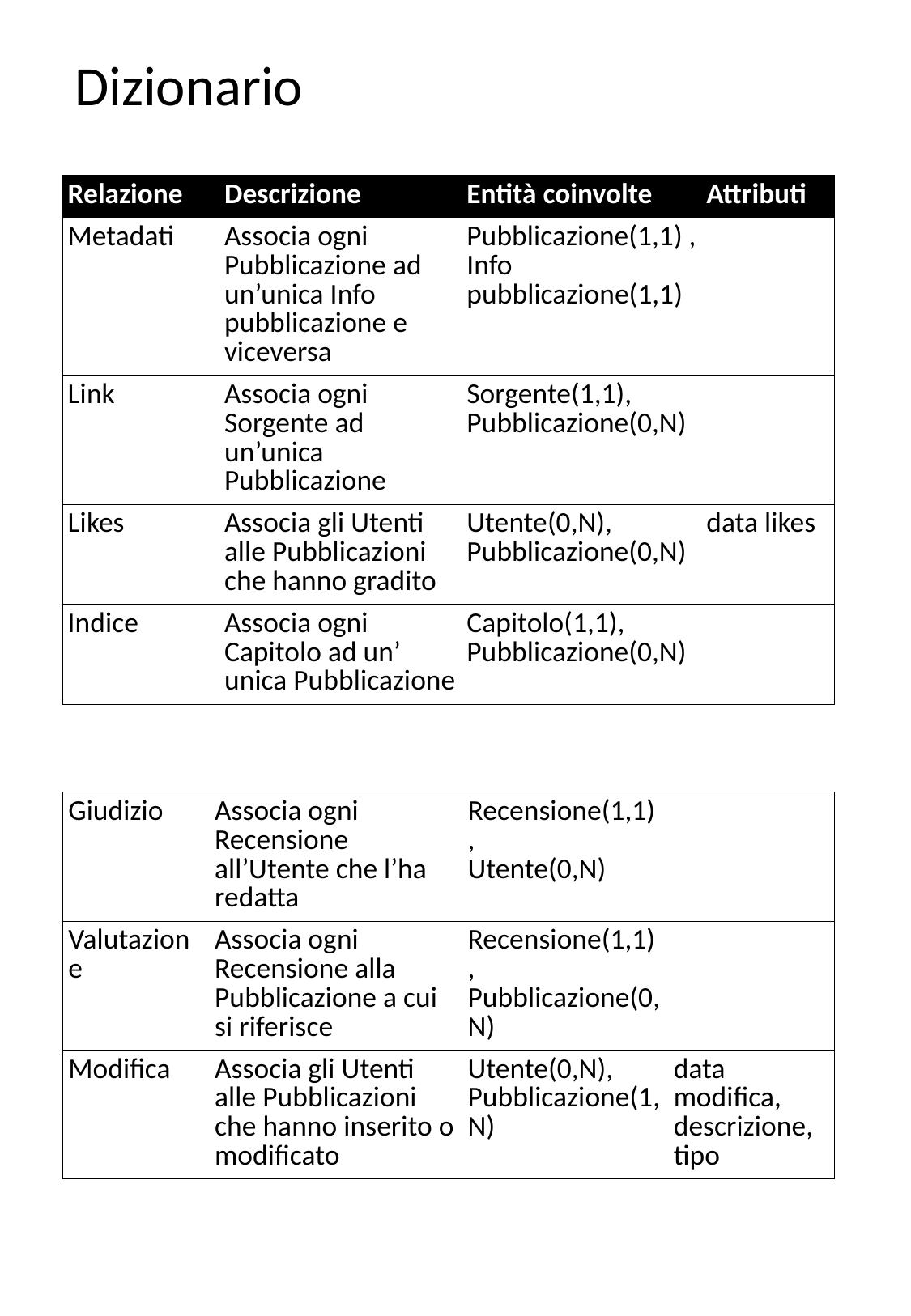

# Dizionario
| Relazione | Descrizione | Entità coinvolte | Attributi |
| --- | --- | --- | --- |
| Metadati | Associa ogni Pubblicazione ad un’unica Info pubblicazione e viceversa | Pubblicazione(1,1) , Info pubblicazione(1,1) |  |
| Link | Associa ogni Sorgente ad un’unica Pubblicazione | Sorgente(1,1), Pubblicazione(0,N) |  |
| Likes | Associa gli Utenti alle Pubblicazioni che hanno gradito | Utente(0,N), Pubblicazione(0,N) | data likes |
| Indice | Associa ogni Capitolo ad un’ unica Pubblicazione | Capitolo(1,1), Pubblicazione(0,N) |  |
| Giudizio | Associa ogni Recensione all’Utente che l’ha redatta | Recensione(1,1), Utente(0,N) |  |
| --- | --- | --- | --- |
| Valutazione | Associa ogni Recensione alla Pubblicazione a cui si riferisce | Recensione(1,1), Pubblicazione(0,N) |  |
| Modifica | Associa gli Utenti alle Pubblicazioni che hanno inserito o modificato | Utente(0,N), Pubblicazione(1,N) | data modifica, descrizione, tipo |